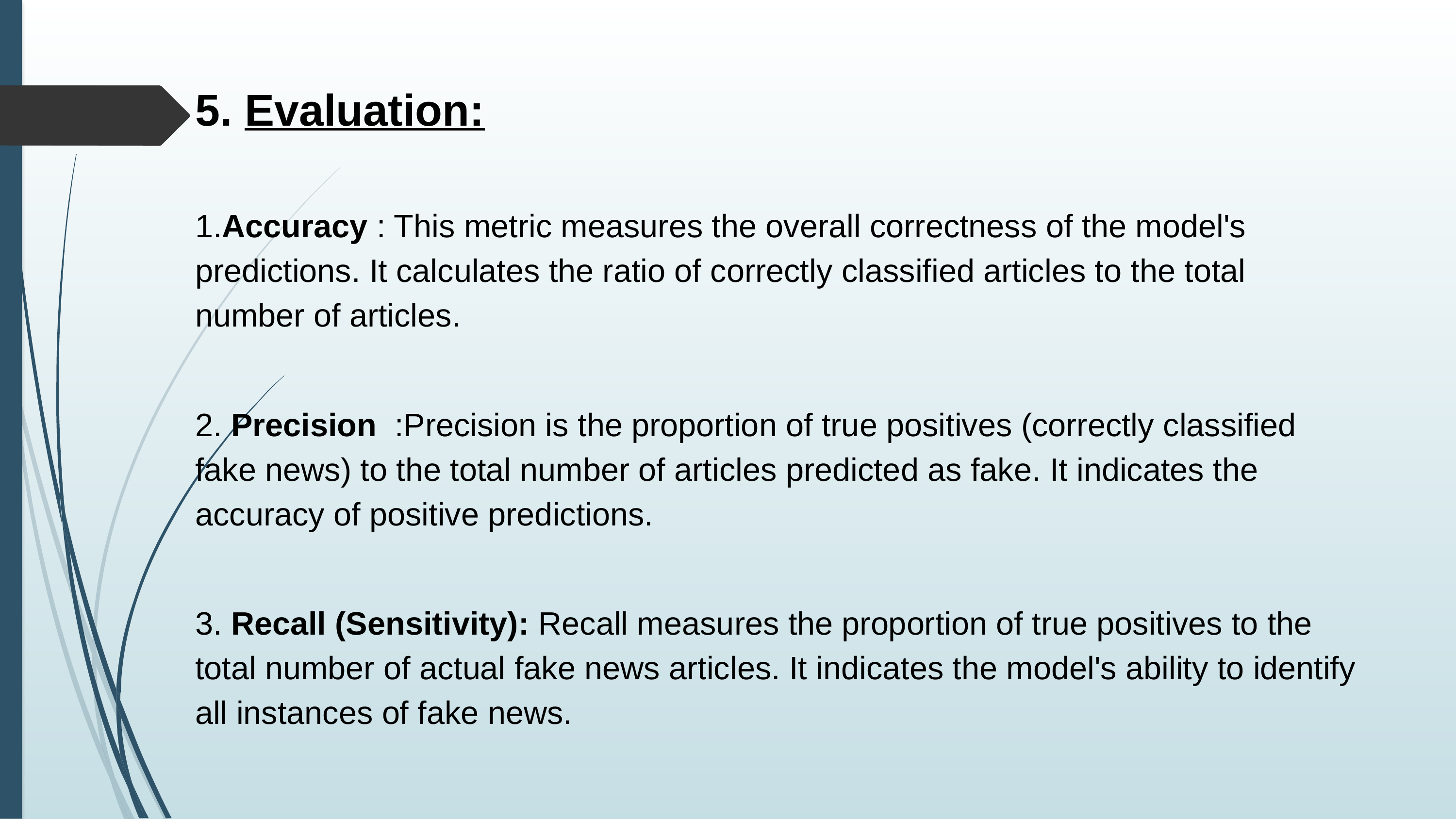

5. Evaluation:

1.Accuracy : This metric measures the overall correctness of the model's predictions. It calculates the ratio of correctly classified articles to the total number of articles.

2. Precision  :Precision is the proportion of true positives (correctly classified fake news) to the total number of articles predicted as fake. It indicates the accuracy of positive predictions.

3. Recall (Sensitivity): Recall measures the proportion of true positives to the total number of actual fake news articles. It indicates the model's ability to identify all instances of fake news.